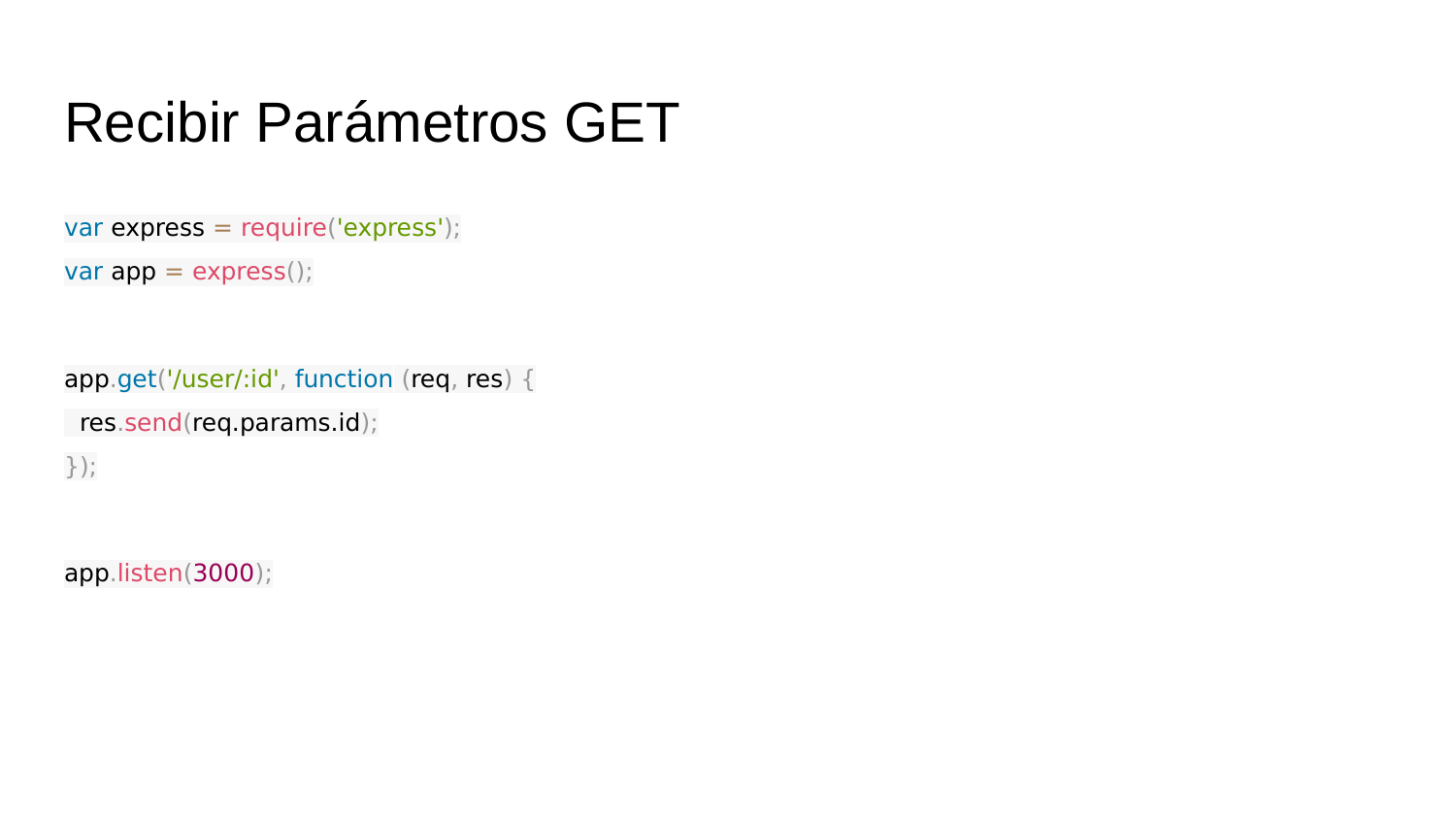

# Recibir Parámetros GET
var express = require('express');
var app = express();
app.get('/user/:id', function (req, res) {
  res.send(req.params.id);
});
app.listen(3000);